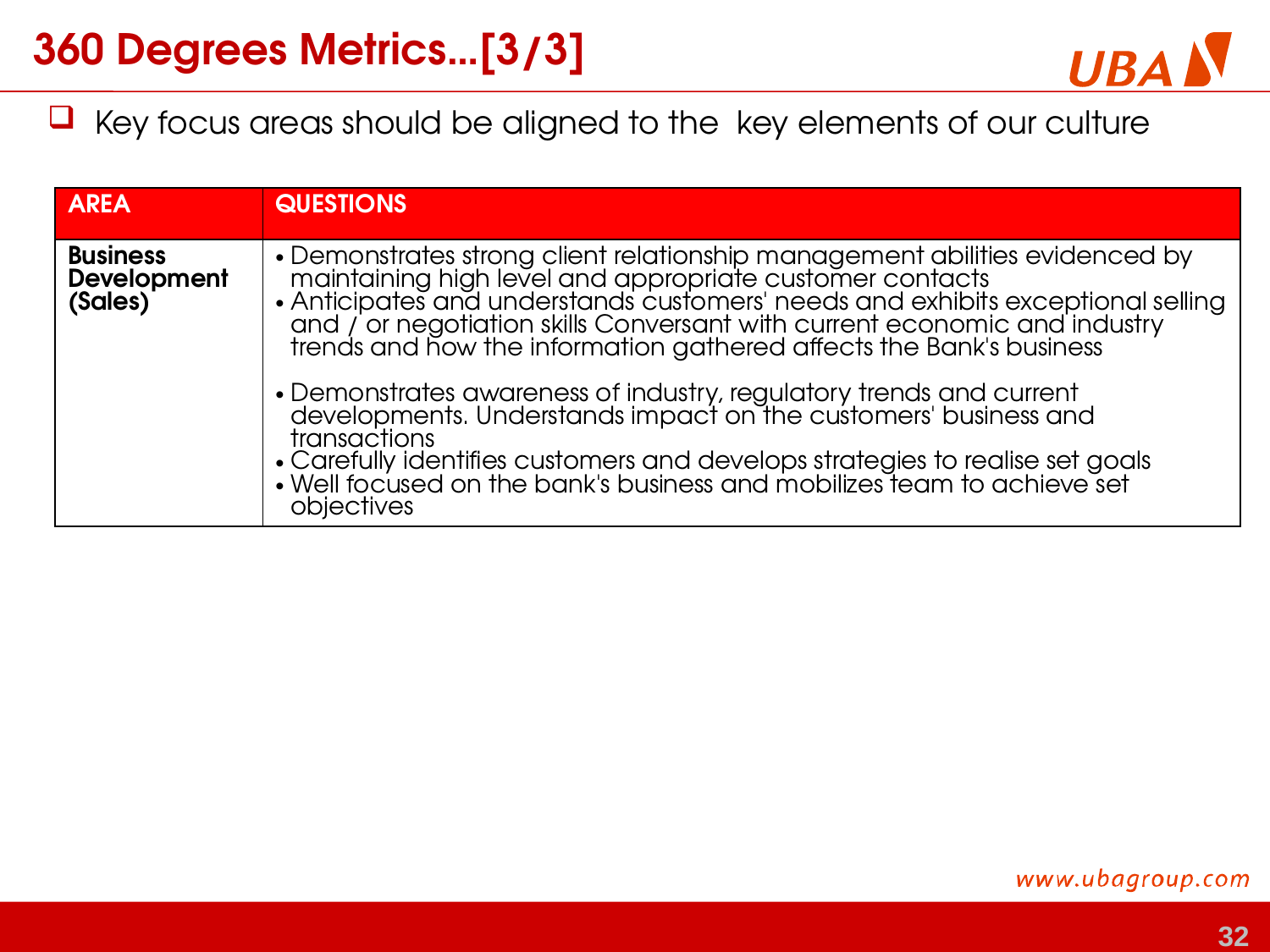

# 360 Degrees Metrics…[3/3]
Key focus areas should be aligned to the  key elements of our culture
| AREA | QUESTIONS |
| --- | --- |
| Business Development (Sales) | Demonstrates strong client relationship management abilities evidenced by maintaining high level and appropriate customer contacts Anticipates and understands customers' needs and exhibits exceptional selling and / or negotiation skills Conversant with current economic and industry trends and how the information gathered affects the Bank's business Demonstrates awareness of industry, regulatory trends and current developments. Understands impact on the customers' business and transactions Carefully identifies customers and develops strategies to realise set goals Well focused on the bank's business and mobilizes team to achieve set objectives |